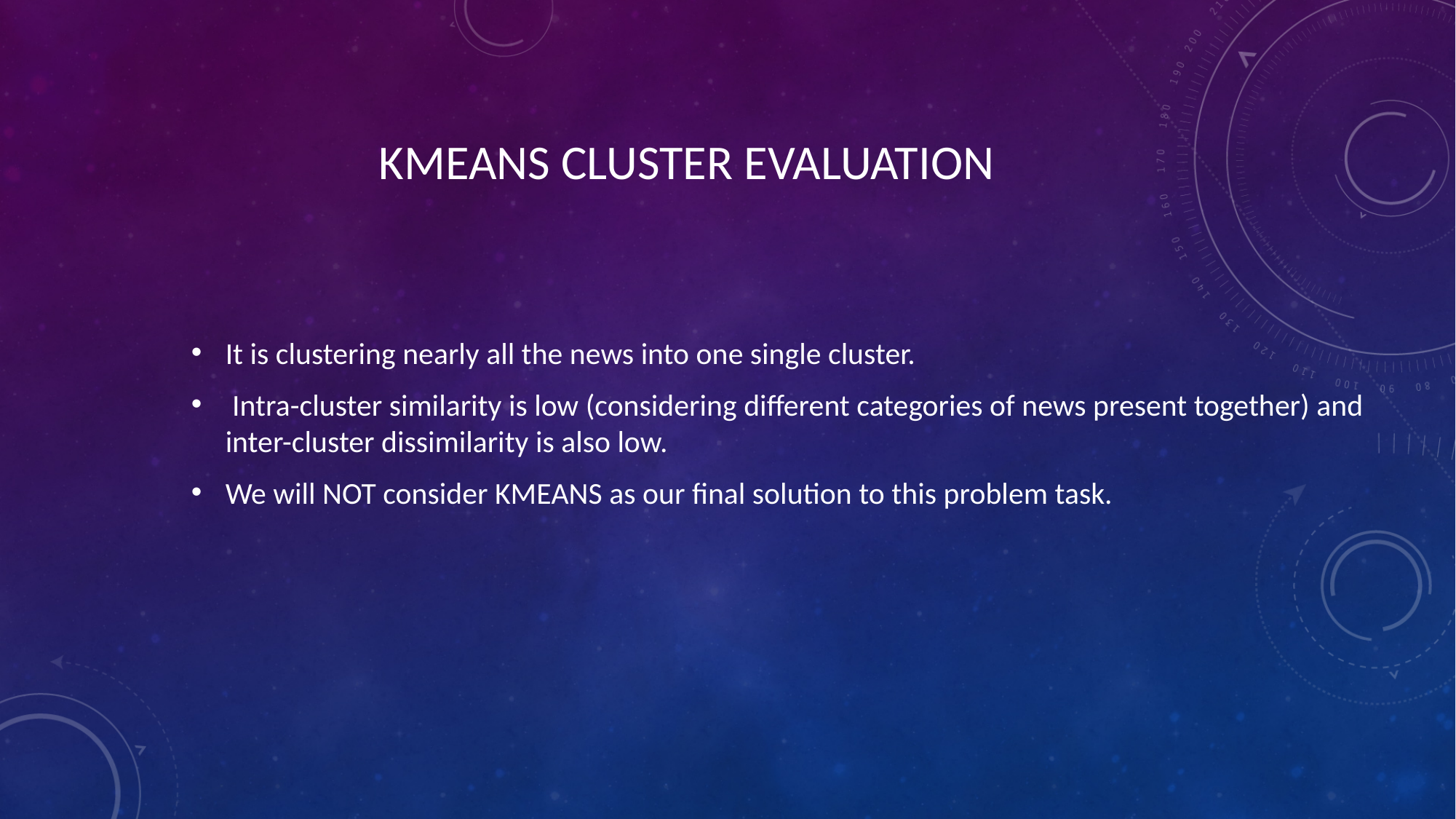

# KMEANS CLUSTER EVALUATION
It is clustering nearly all the news into one single cluster.
 Intra-cluster similarity is low (considering different categories of news present together) and inter-cluster dissimilarity is also low.
We will NOT consider KMEANS as our final solution to this problem task.